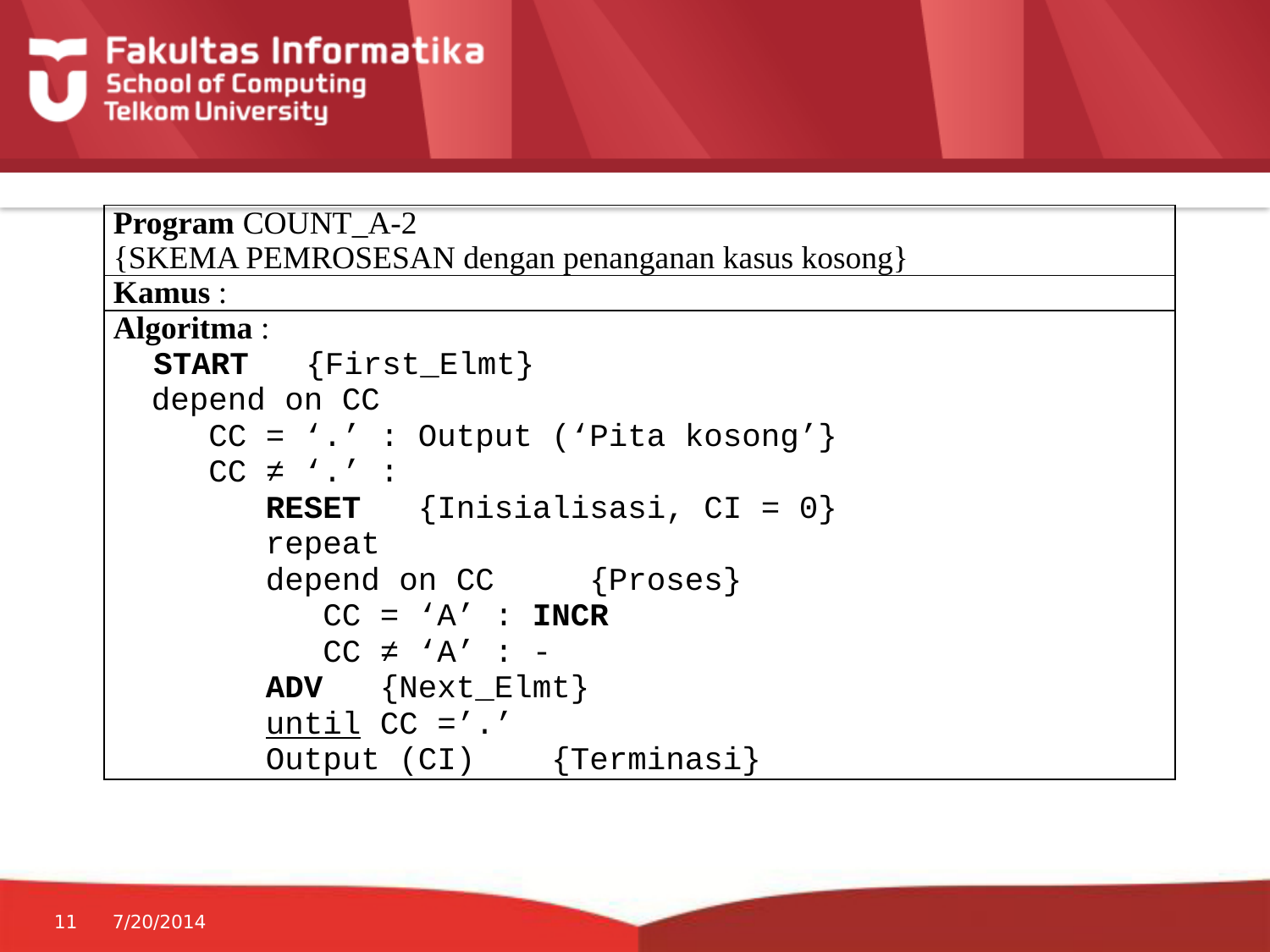

| Program COUNT\_A-2 {SKEMA PEMROSESAN dengan penanganan kasus kosong} |
| --- |
| Kamus : |
| Algoritma : START {First\_Elmt} depend on CC CC = ‘.’ : Output (‘Pita kosong’} CC ≠ ‘.’ : RESET {Inisialisasi, CI = 0} repeat depend on CC {Proses} CC = ‘A’ : INCR CC ≠ ‘A’ : - ADV {Next\_Elmt} until CC =’.’ Output (CI) {Terminasi} |

11
7/20/2014